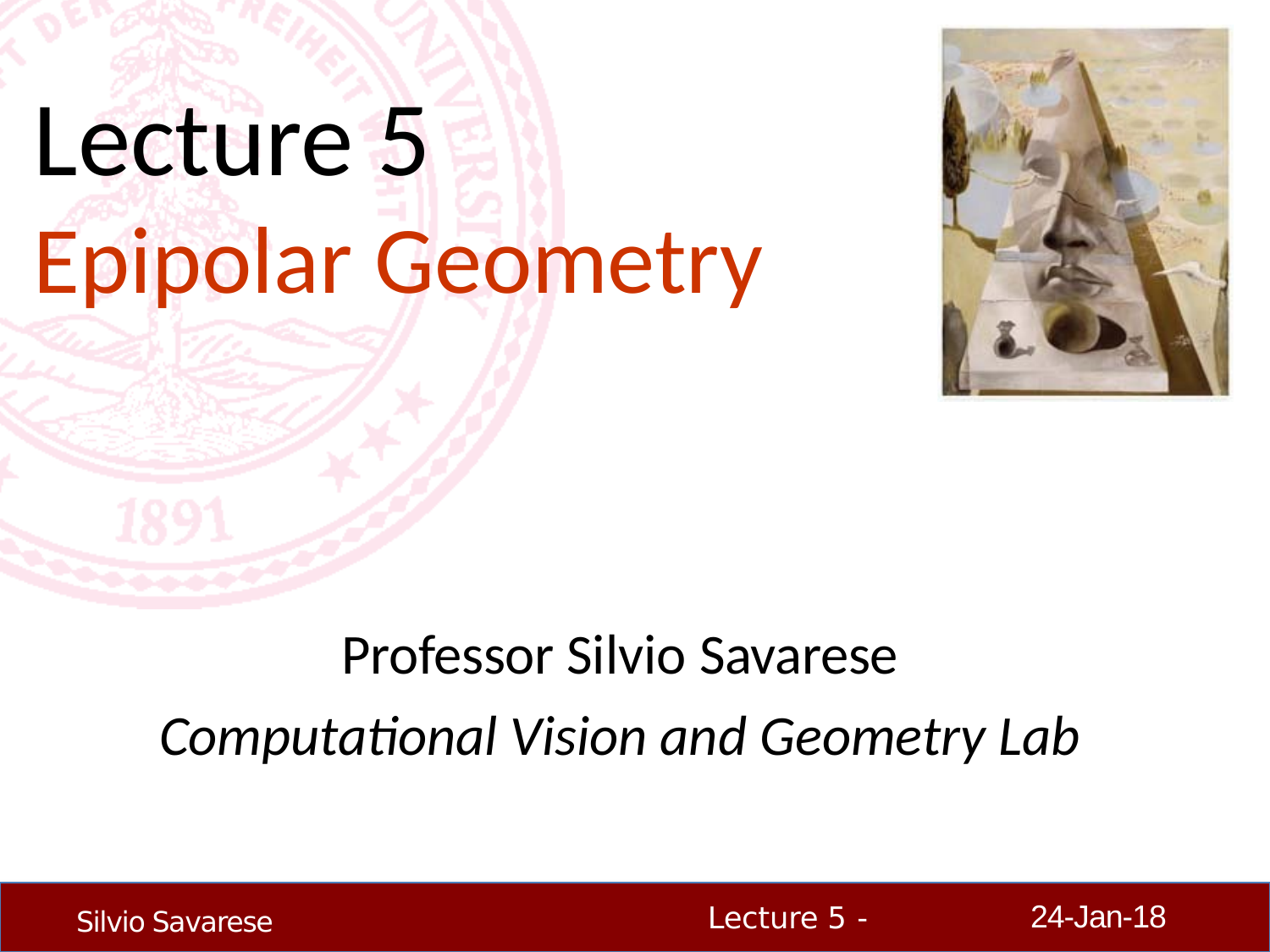

# Lecture 5
Epipolar Geometry
Professor Silvio Savarese
Computational Vision and Geometry Lab

24-Jan-18
Lecture 5 -
Silvio Savarese